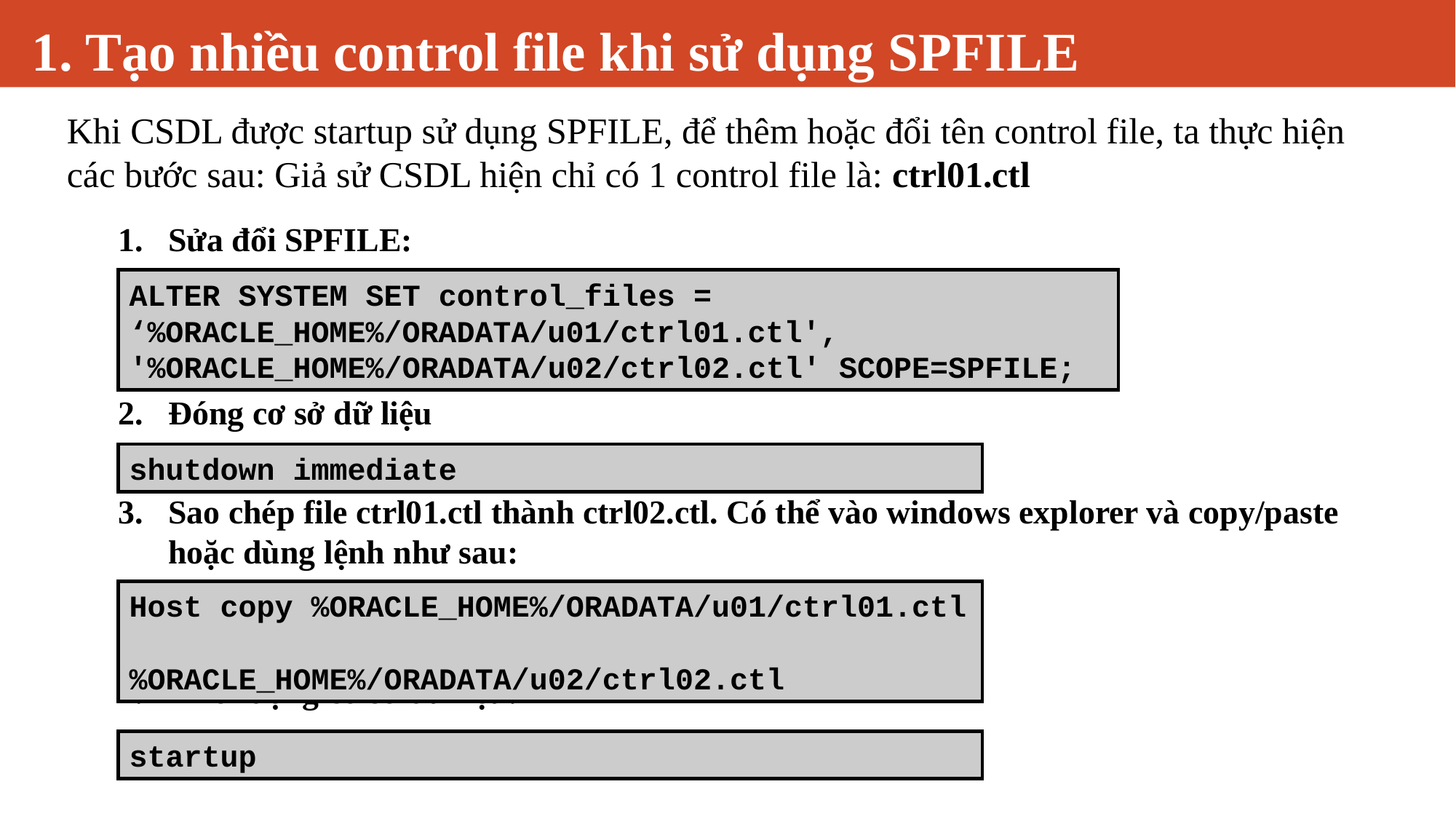

# 1. Tạo nhiều control file khi sử dụng SPFILE
Khi CSDL được startup sử dụng SPFILE, để thêm hoặc đổi tên control file, ta thực hiện các bước sau: Giả sử CSDL hiện chỉ có 1 control file là: ctrl01.ctl
1.	Sửa đổi SPFILE:

2.	Đóng cơ sở dữ liệu

3.	Sao chép file ctrl01.ctl thành ctrl02.ctl. Có thể vào windows explorer và copy/paste hoặc dùng lệnh như sau:

4.	Khởi động cơ sở dữ liệu:
ALTER SYSTEM SET control_files =
‘%ORACLE_HOME%/ORADATA/u01/ctrl01.ctl',
'%ORACLE_HOME%/ORADATA/u02/ctrl02.ctl' SCOPE=SPFILE;
shutdown immediate
Host copy %ORACLE_HOME%/ORADATA/u01/ctrl01.ctl           			%ORACLE_HOME%/ORADATA/u02/ctrl02.ctl
startup